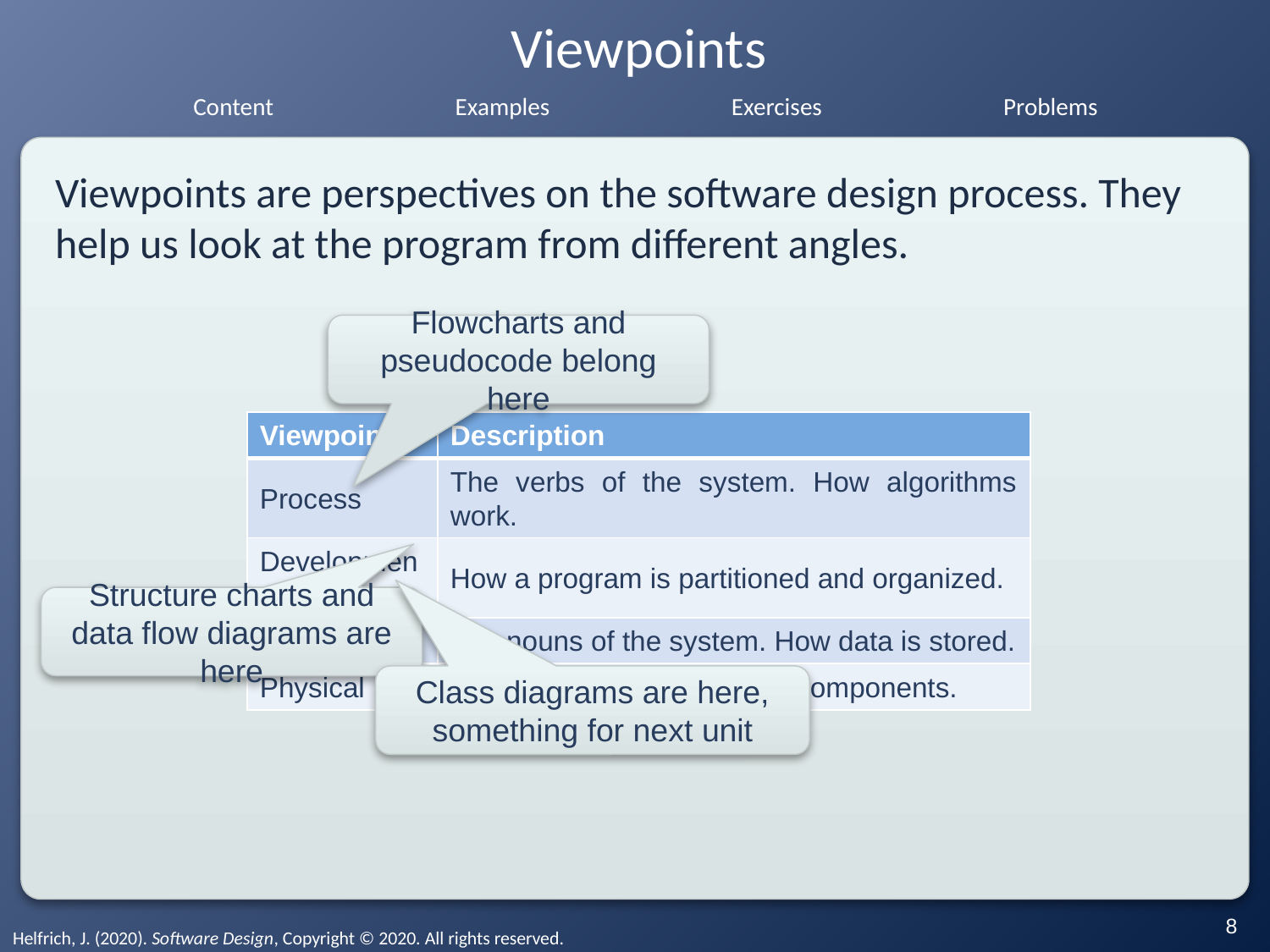

# Viewpoints
Viewpoints are perspectives on the software design process. They help us look at the program from different angles.
Flowcharts and pseudocode belong here
| Viewpoint | Description |
| --- | --- |
| Process | The verbs of the system. How algorithms work. |
| Development | How a program is partitioned and organized. |
| Logical | The nouns of the system. How data is stored. |
| Physical | The hardware and physical components. |
Structure charts and data flow diagrams are here
Class diagrams are here, something for next unit

8